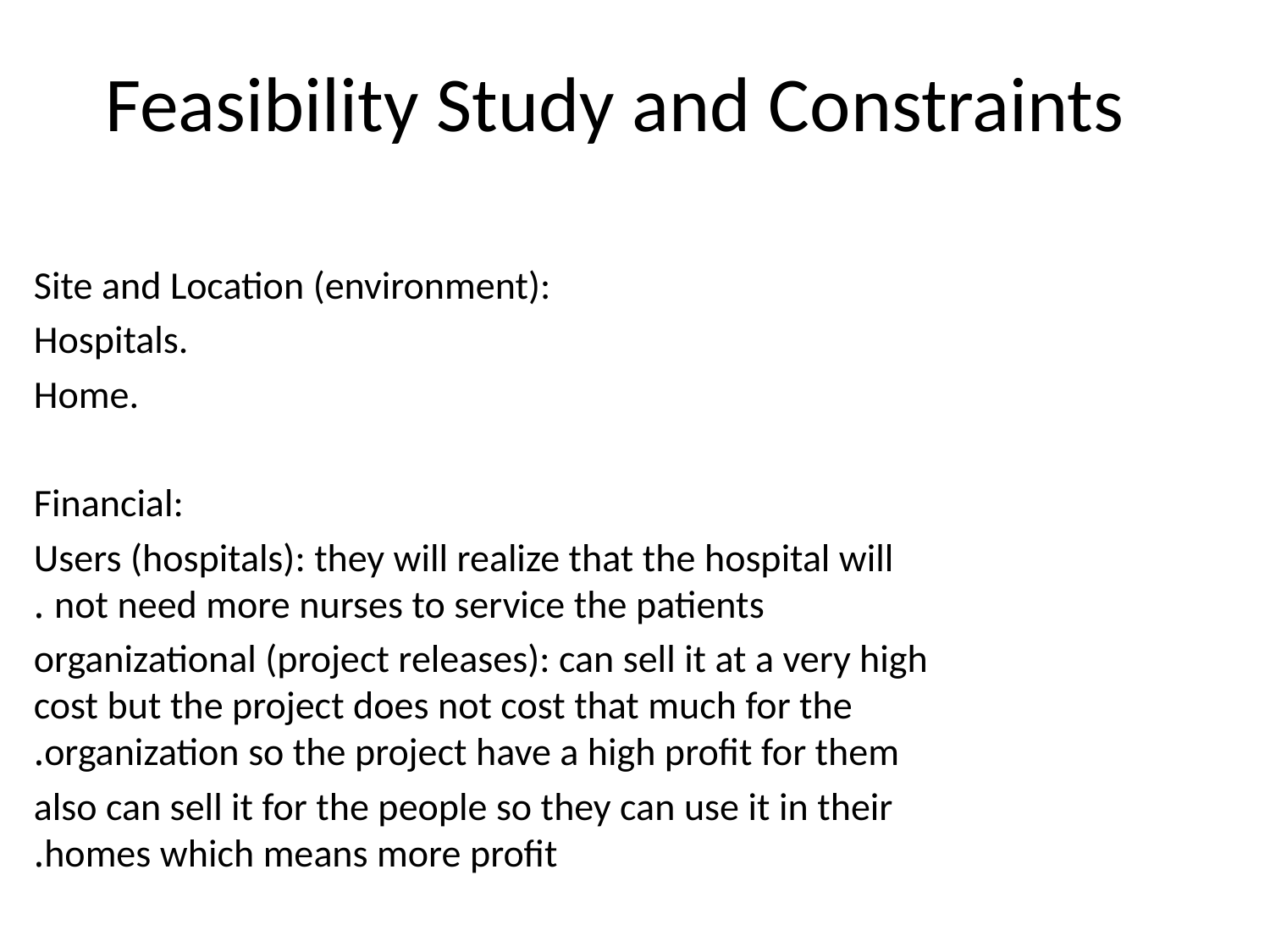

# Feasibility Study and Constraints
Site and Location (environment):
Hospitals.
Home.

Financial:
Users (hospitals): they will realize that the hospital will not need more nurses to service the patients .
organizational (project releases): can sell it at a very high cost but the project does not cost that much for the organization so the project have a high profit for them.
also can sell it for the people so they can use it in their homes which means more profit.